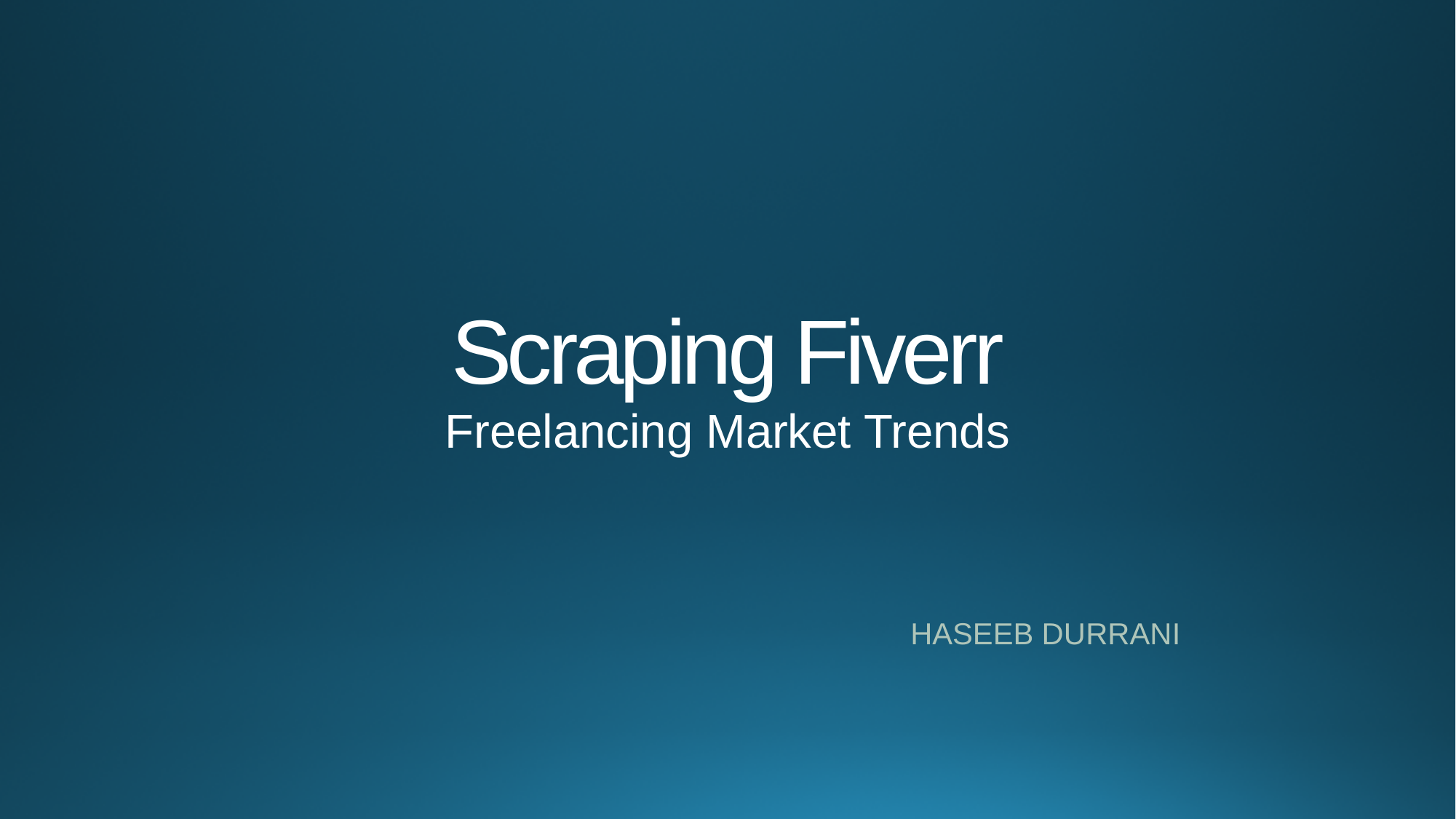

# Scraping Fiverr

Freelancing Market Trends
Haseeb Durrani